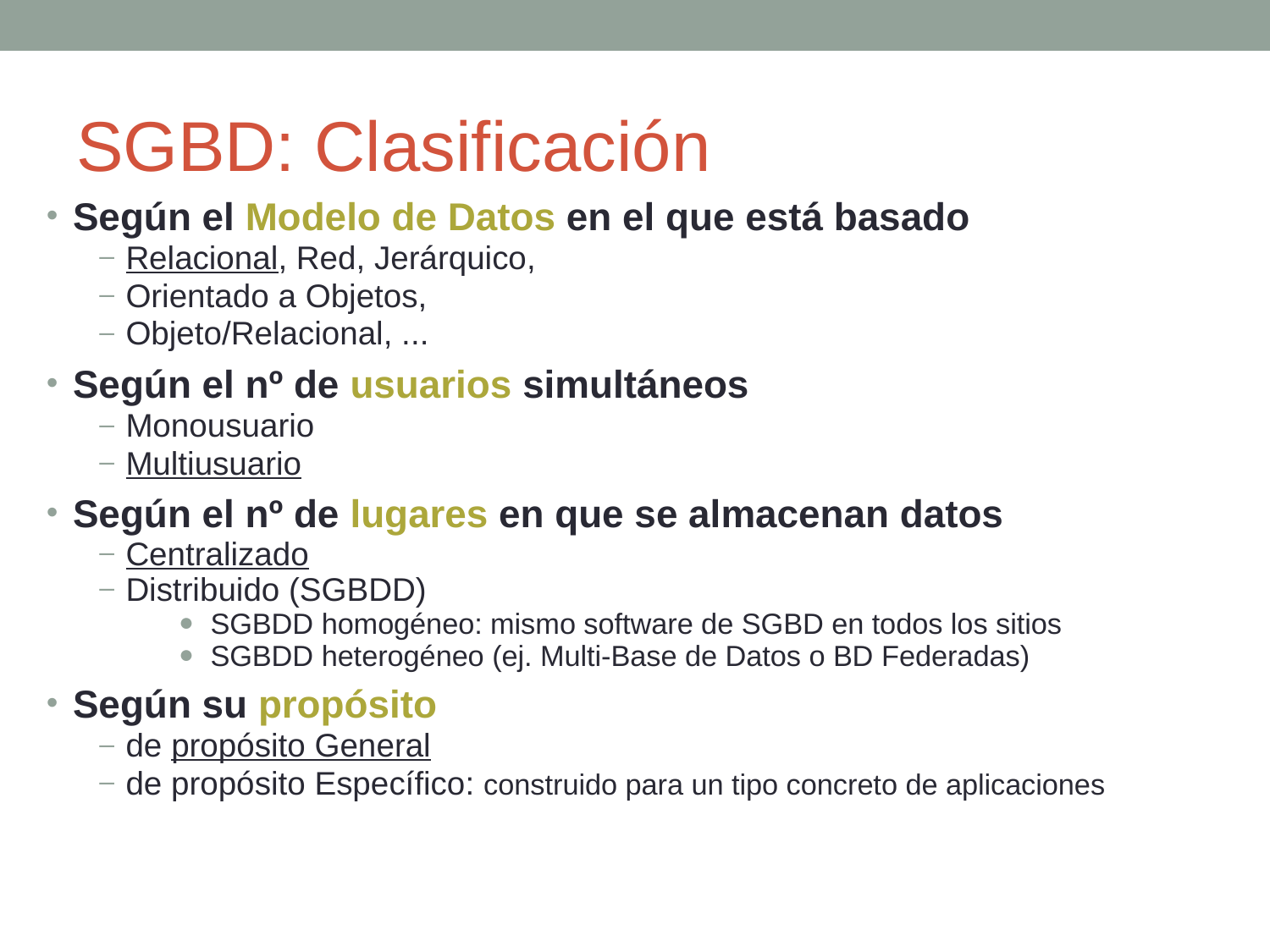

# SGBD: Clasificación
Según el Modelo de Datos en el que está basado
Relacional, Red, Jerárquico,
Orientado a Objetos,
Objeto/Relacional, ...
Según el nº de usuarios simultáneos
Monousuario
Multiusuario
Según el nº de lugares en que se almacenan datos
Centralizado
Distribuido (SGBDD)
SGBDD homogéneo: mismo software de SGBD en todos los sitios
SGBDD heterogéneo (ej. Multi-Base de Datos o BD Federadas)
Según su propósito
de propósito General
de propósito Específico: construido para un tipo concreto de aplicaciones